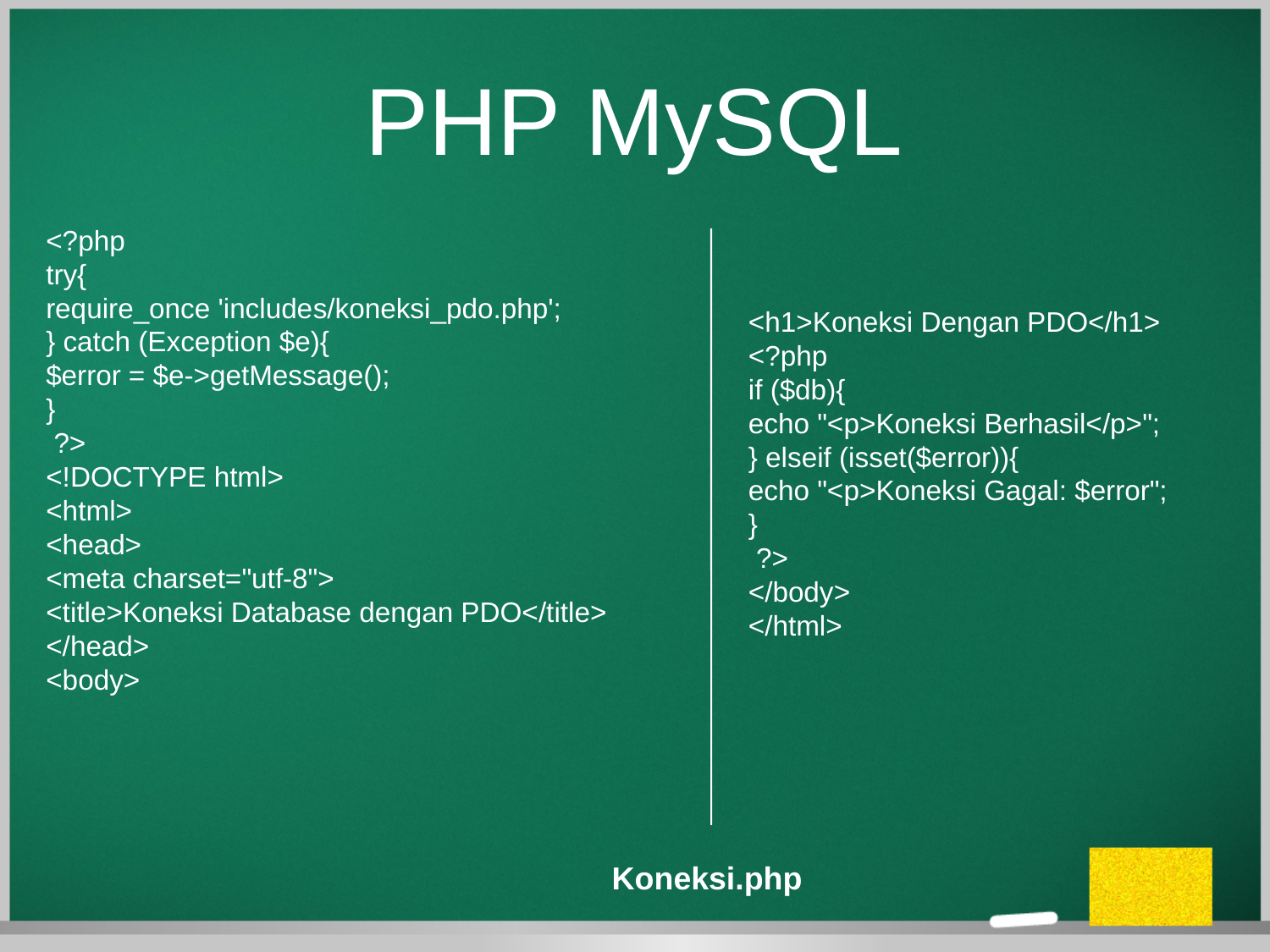

PHP MySQL
<?php
try{
require_once 'includes/koneksi_pdo.php';
} catch (Exception $e){
$error = $e->getMessage();
}
 ?>
<!DOCTYPE html>
<html>
<head>
<meta charset="utf-8">
<title>Koneksi Database dengan PDO</title>
</head>
<body>

<h1>Koneksi Dengan PDO</h1>
<?php
if ($db){
echo "<p>Koneksi Berhasil</p>";
} elseif (isset($error)){
echo "<p>Koneksi Gagal: $error";
}
 ?>
</body>
</html>

Koneksi.php